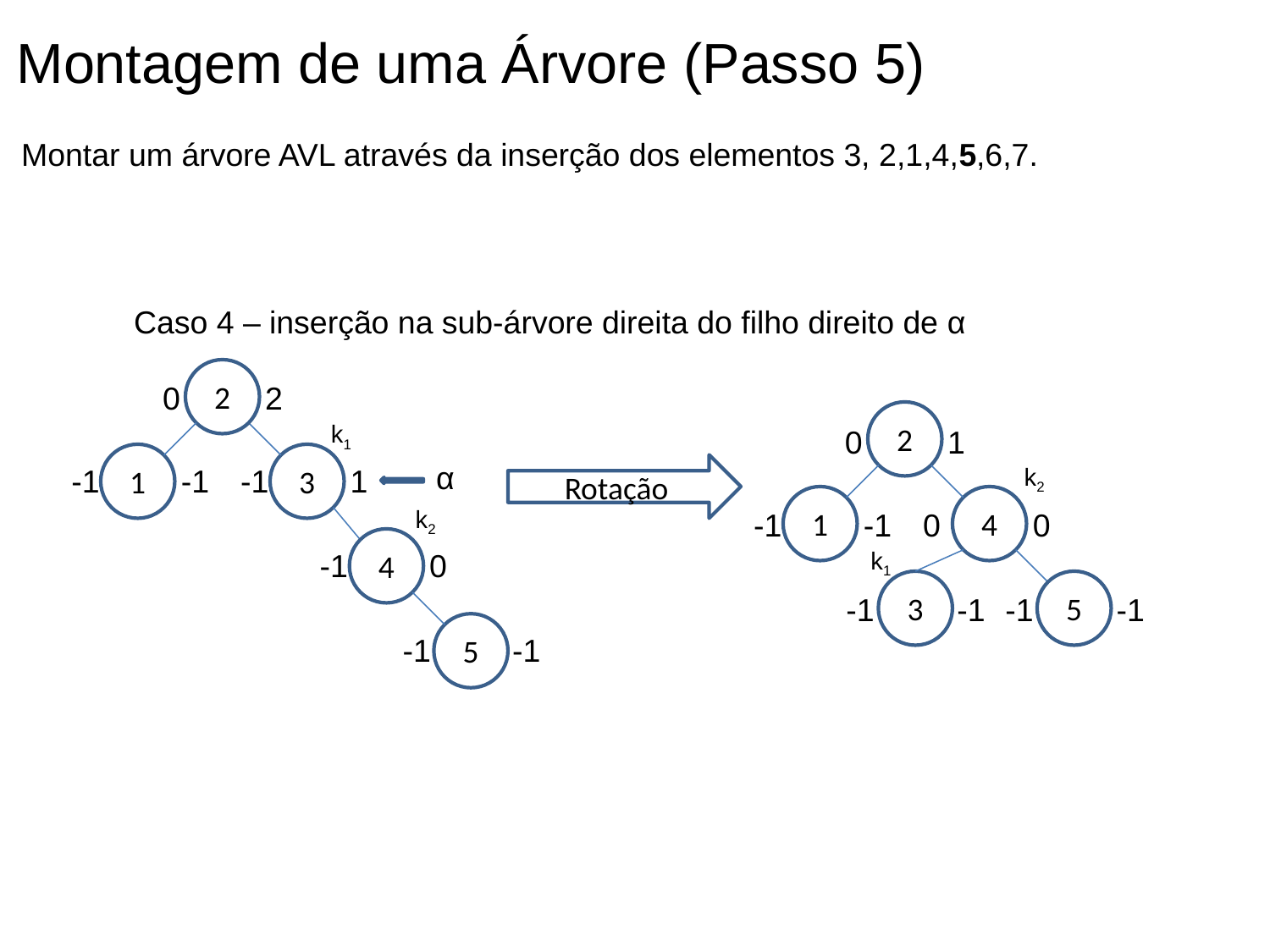

Montagem de uma Árvore (Passo 5)

 Montar um árvore AVL através da inserção dos elementos 3, 2,1,4,5,6,7.
Caso 4 – inserção na sub-árvore direita do filho direito de α
2
1
3
0
2
2
1
4
3
5
k1
k2
0
1
-1
-1
0
0
-1
-1
-1
-1
α

-1
-1
-1
1
Rotação
k2
k1
4
-1
0
5
-1
-1